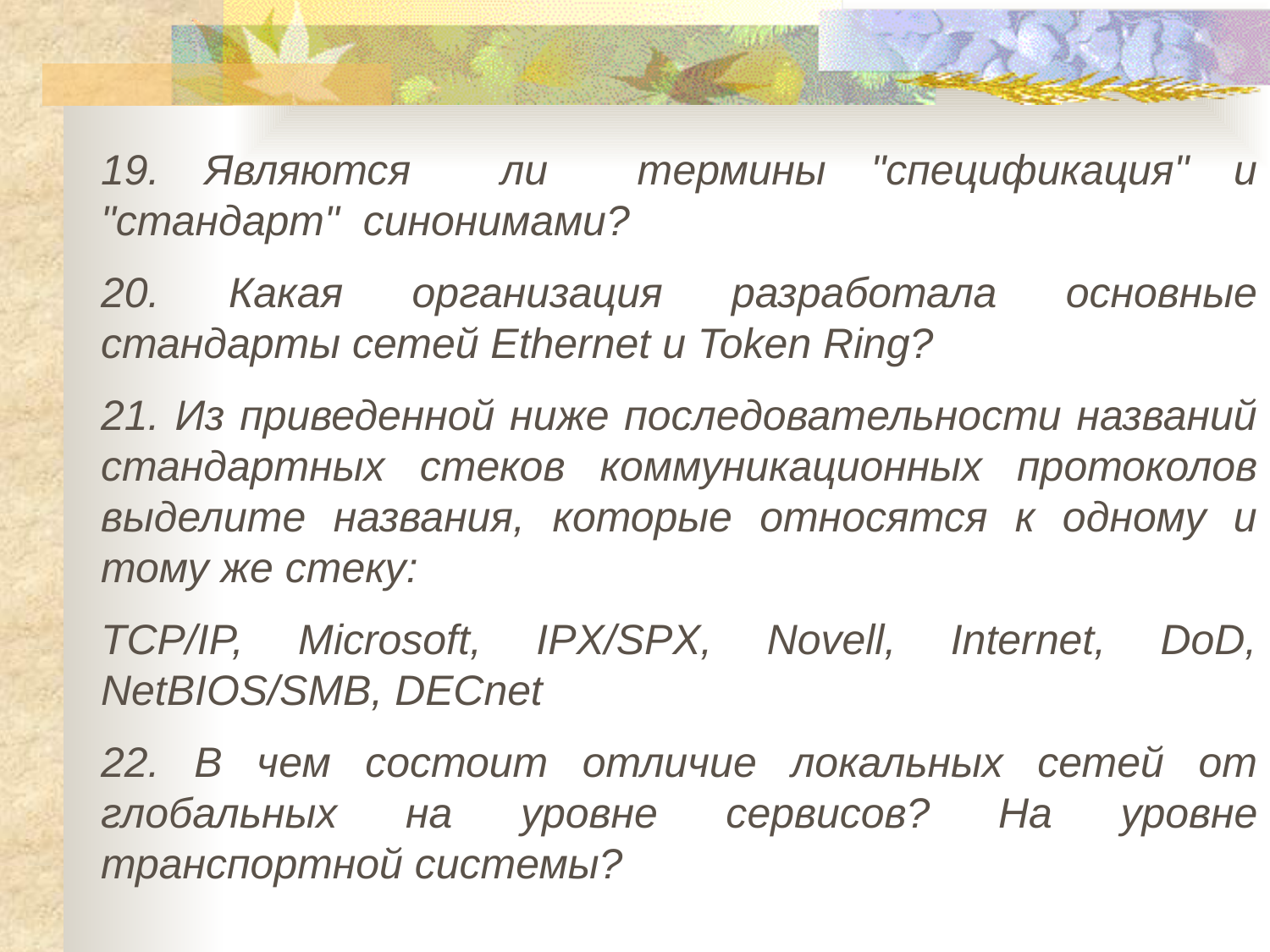

19. Являются  ли  термины "спецификация" и "стандарт"  синонимами?
20. Какая организация разработала основные стандарты сетей Ethernet и Token Ring?
21. Из приведенной ниже последовательности названий стандартных стеков коммуникационных протоколов выделите названия, которые относятся к одному и тому же стеку:
TCP/IP, Microsoft, IPX/SPX, Novell, Internet, DoD, NetBIOS/SMB, DECnet
22. В чем состоит отличие локальных сетей от глобальных на уровне сервисов? На уровне транспортной системы?